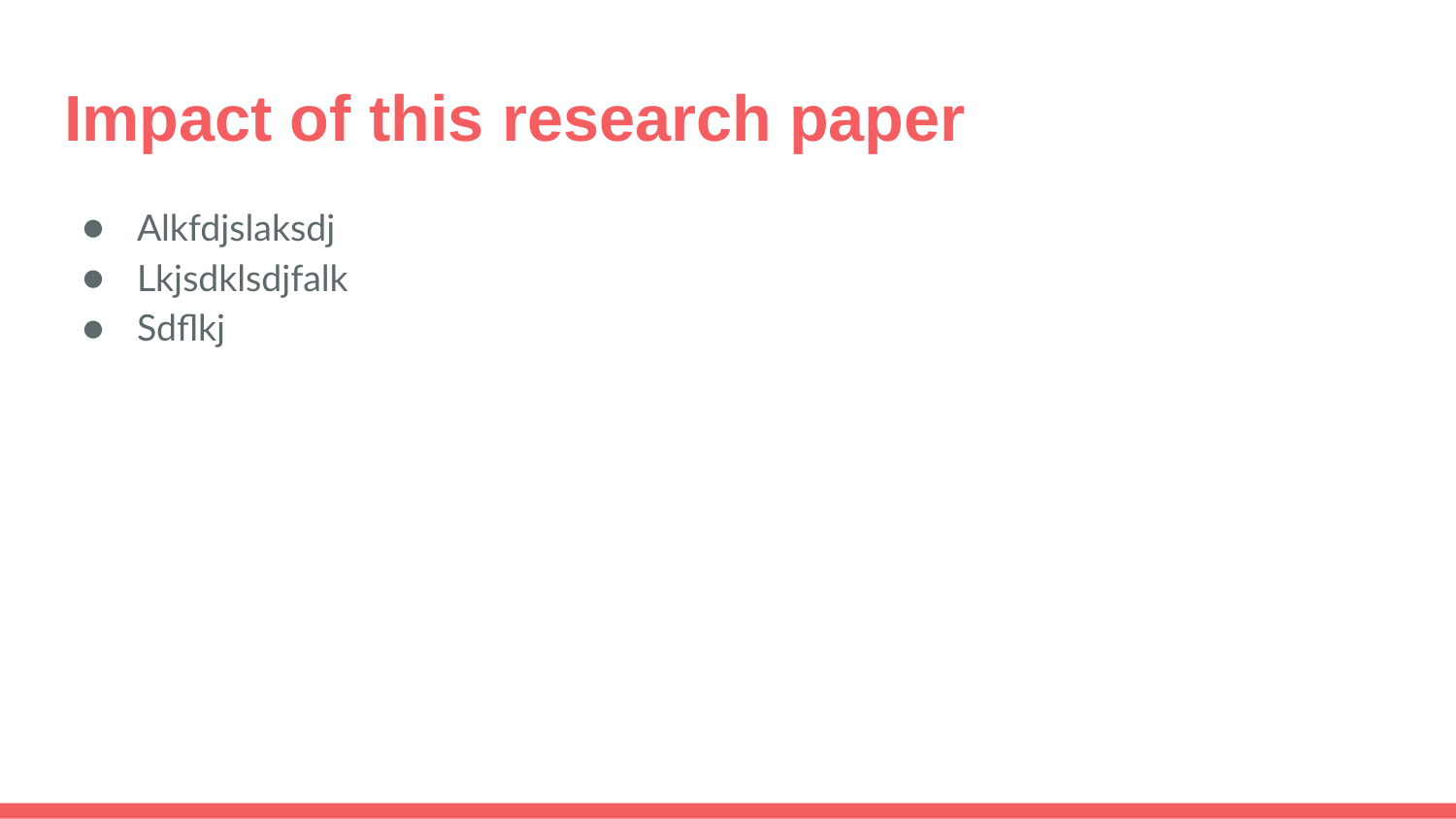

# Impact of this research paper
Alkfdjslaksdj
Lkjsdklsdjfalk
Sdflkj